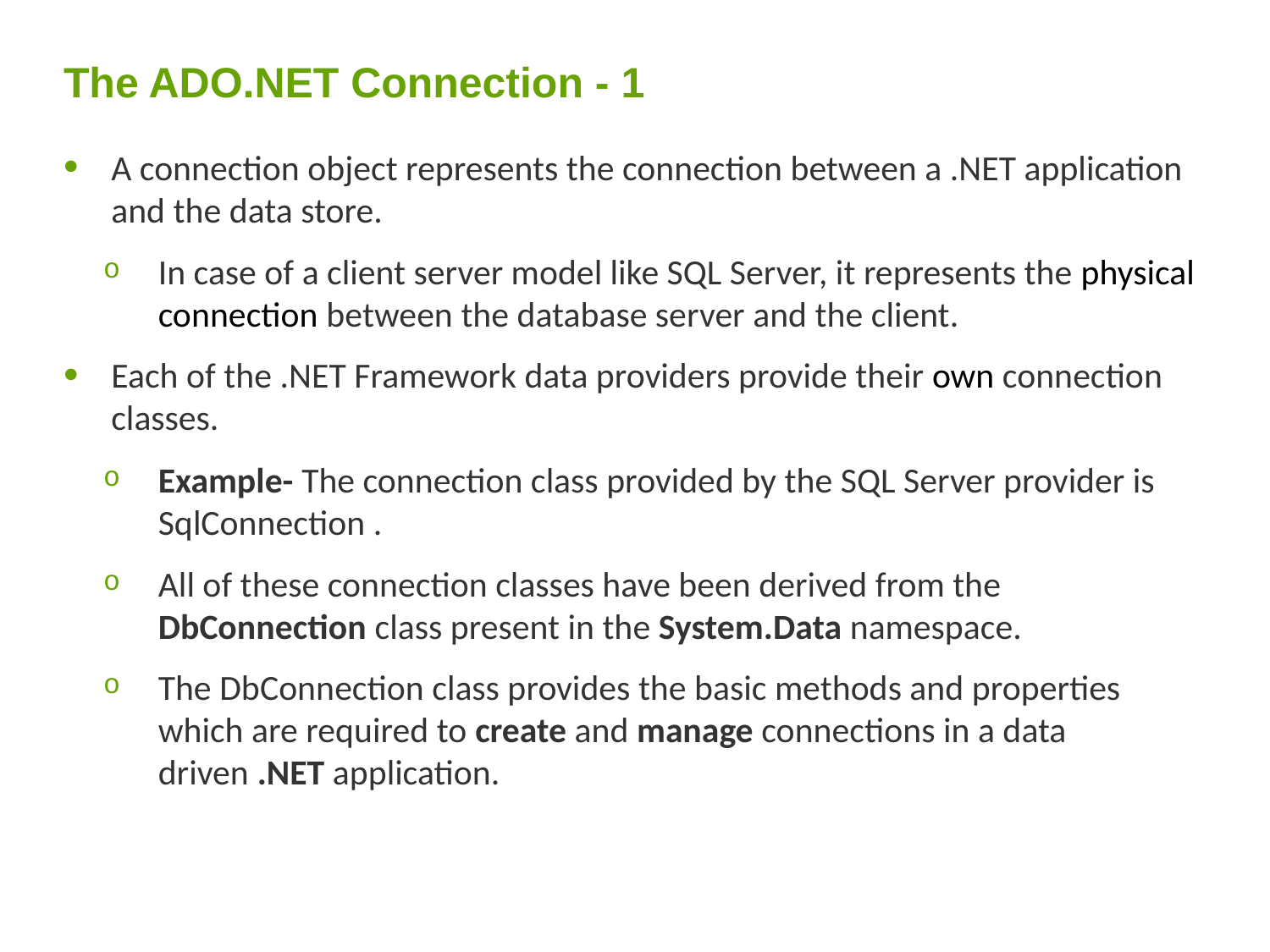

# The ADO.NET Connection - 1
A connection object represents the connection between a .NET application and the data store.
In case of a client server model like SQL Server, it represents the physical connection between the database server and the client.
Each of the .NET Framework data providers provide their own connection classes.
Example- The connection class provided by the SQL Server provider is SqlConnection .
All of these connection classes have been derived from the DbConnection class present in the System.Data namespace.
The DbConnection class provides the basic methods and properties which are required to create and manage connections in a data driven .NET application.